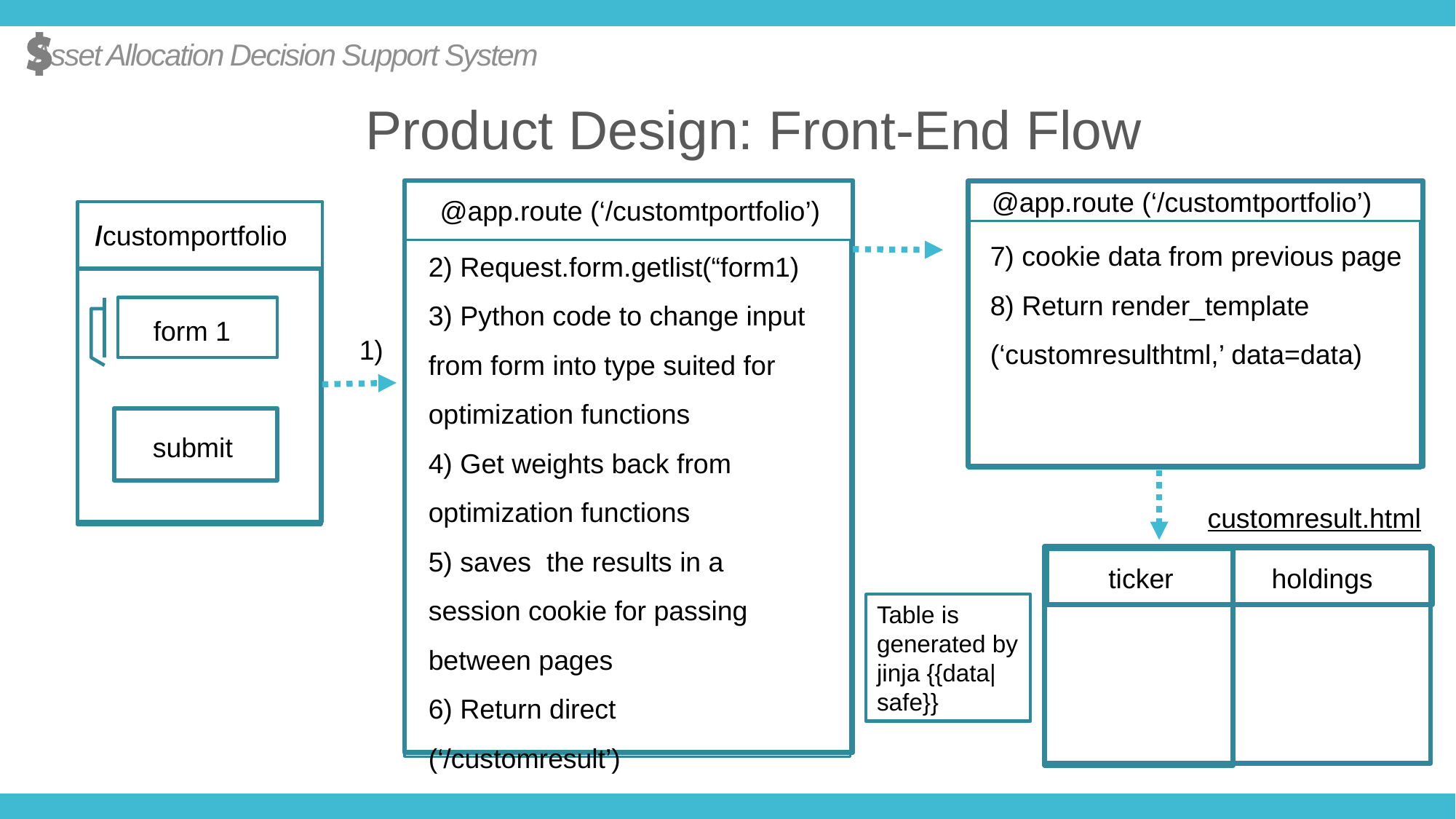

Asset Allocation Decision Support System
Product Design: Front-End Flow
@app.route (‘/customtportfolio’)

7) cookie data from previous page
8) Return render_template (‘customresulthtml,’ data=data)

@app.route (‘/customtportfolio’)
2) Request.form.getlist(“form1)
3) Python code to change input from form into type suited for optimization functions
4) Get weights back from optimization functions
5) saves  the results in a session cookie for passing between pages
6) Return direct (‘/customresult’)

/customportfolio
form 1
1)

submit
customresult.html

ticker
holdings
Table is generated by jinja {{data|safe}}